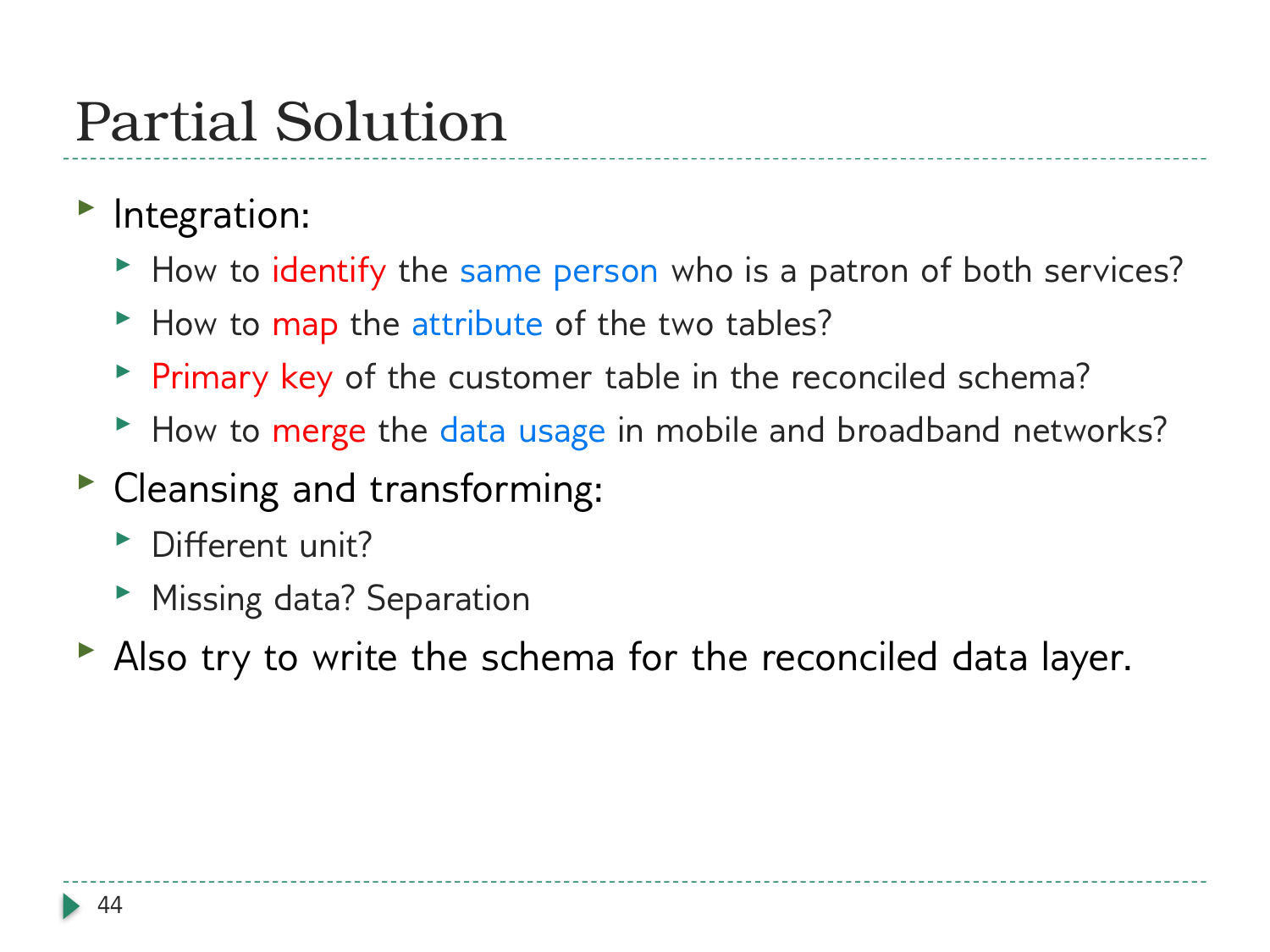

# Partial Solution
Integration:
How to identify the same person who is a patron of both services?
How to map the attribute of the two tables?
Primary key of the customer table in the reconciled schema?
How to merge the data usage in mobile and broadband networks?
Cleansing and transforming:
Different unit?
Missing data? Separation
Also try to write the schema for the reconciled data layer.

44